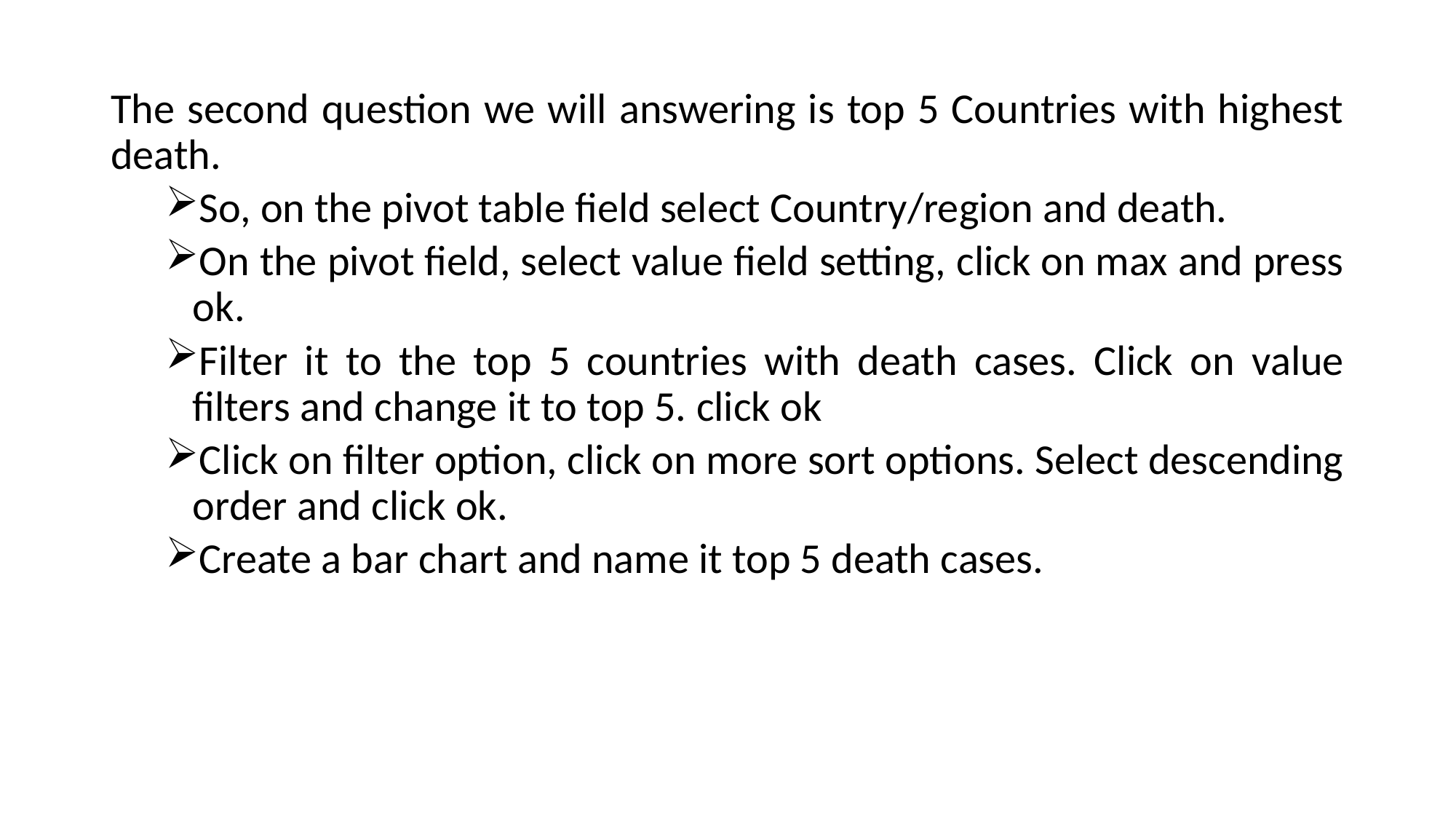

The second question we will answering is top 5 Countries with highest death.
So, on the pivot table field select Country/region and death.
On the pivot field, select value field setting, click on max and press ok.
Filter it to the top 5 countries with death cases. Click on value filters and change it to top 5. click ok
Click on filter option, click on more sort options. Select descending order and click ok.
Create a bar chart and name it top 5 death cases.